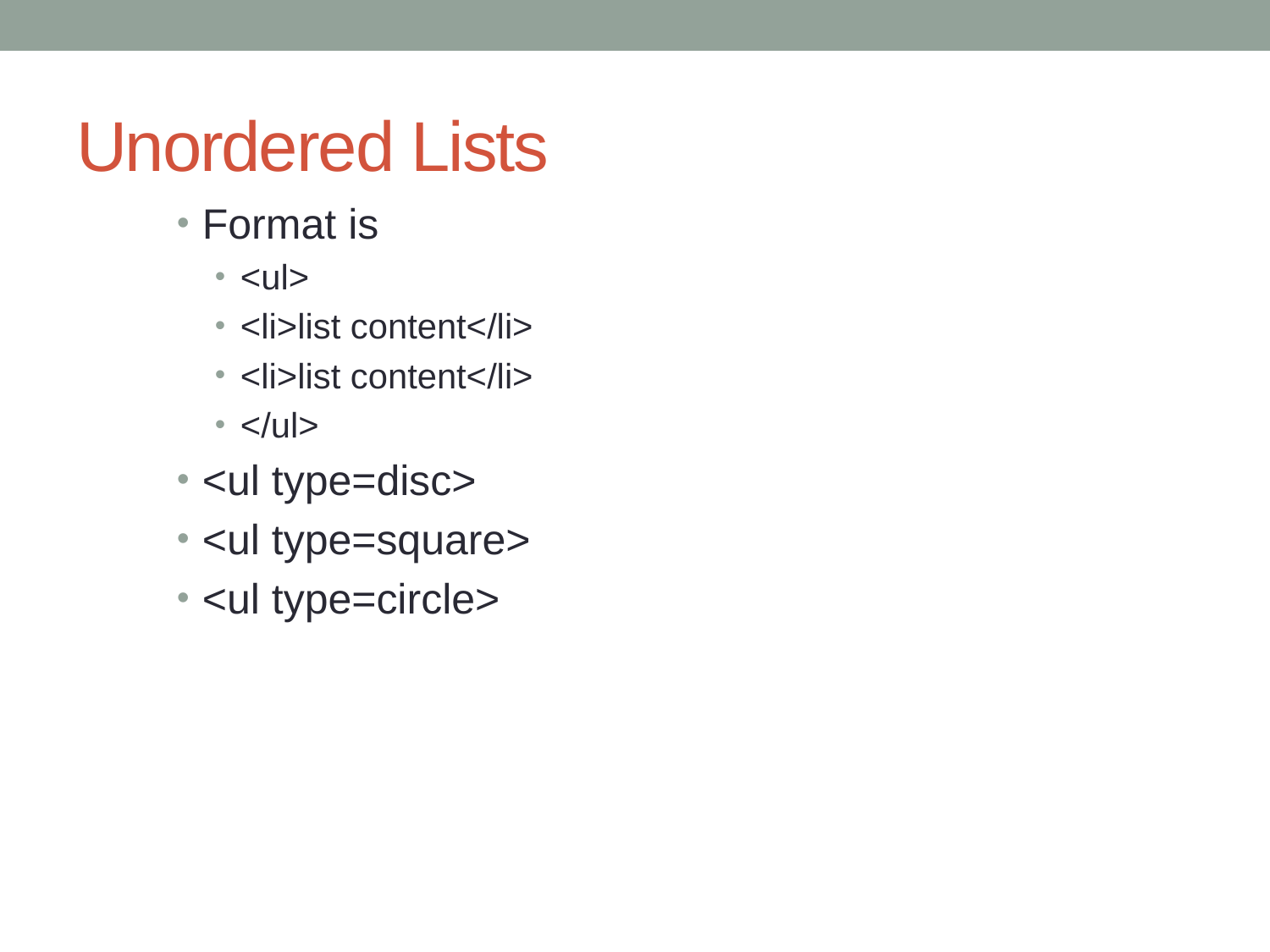

# Unordered Lists
Format is
<ul>
<li>list content</li>
<li>list content</li>
</ul>
<ul type=disc>
<ul type=square>
<ul type=circle>